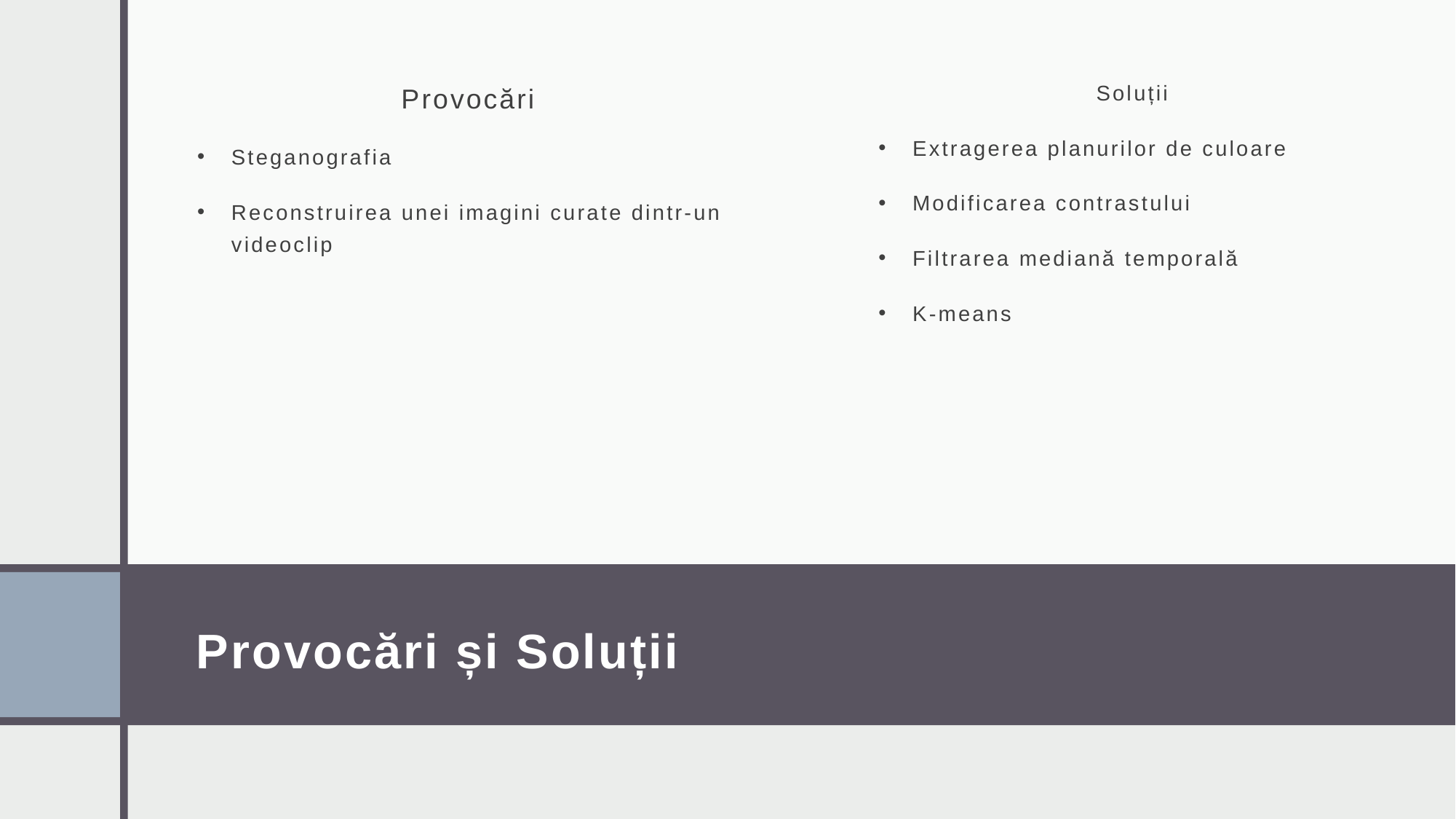

Provocări
Steganografia
Reconstruirea unei imagini curate dintr-un videoclip

Soluții
Extragerea planurilor de culoare
Modificarea contrastului
Filtrarea mediană temporală
K-means
# Provocări și Soluții